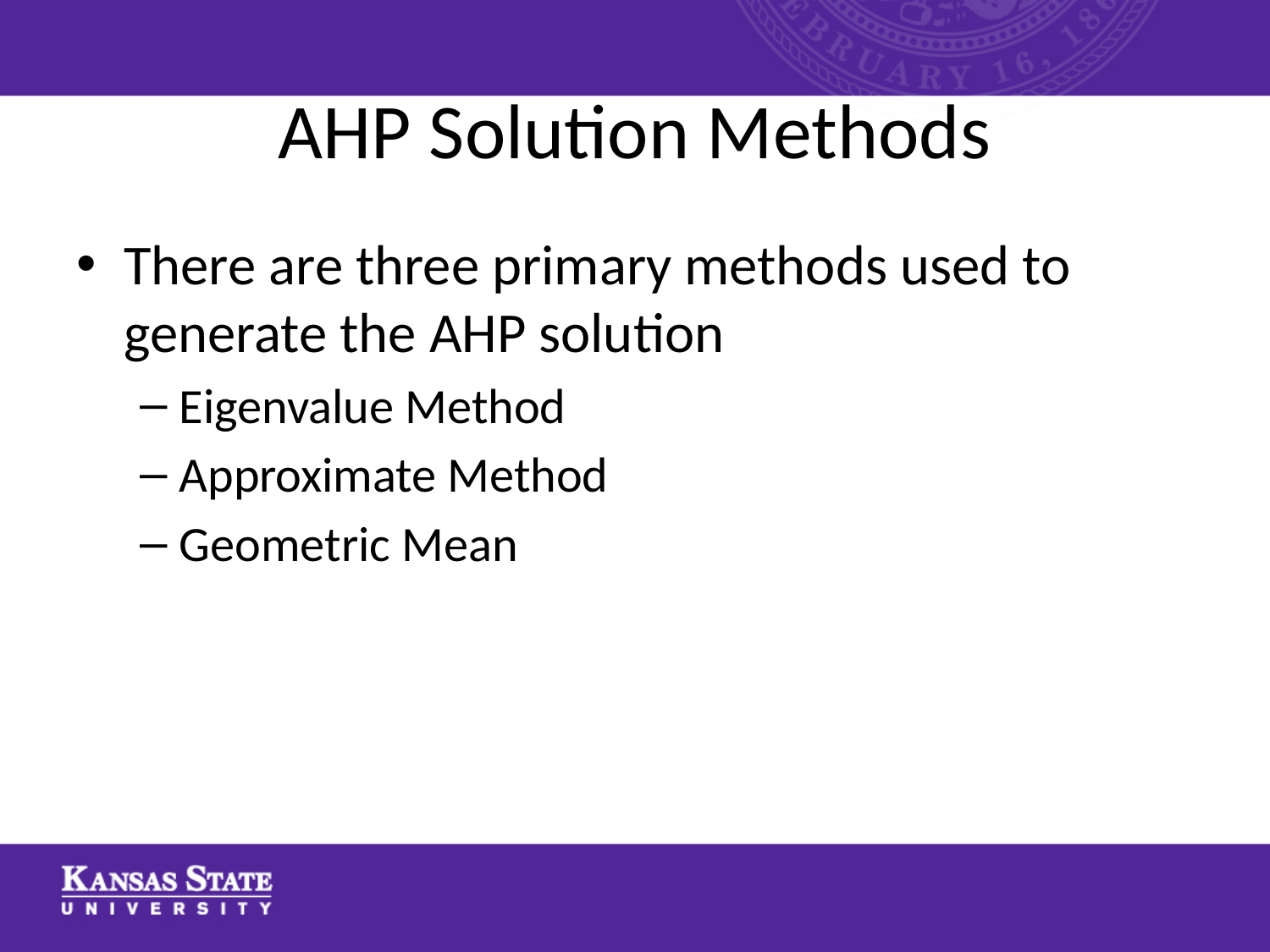

# AHP Solution Methods
There are three primary methods used to generate the AHP solution
Eigenvalue Method
Approximate Method
Geometric Mean